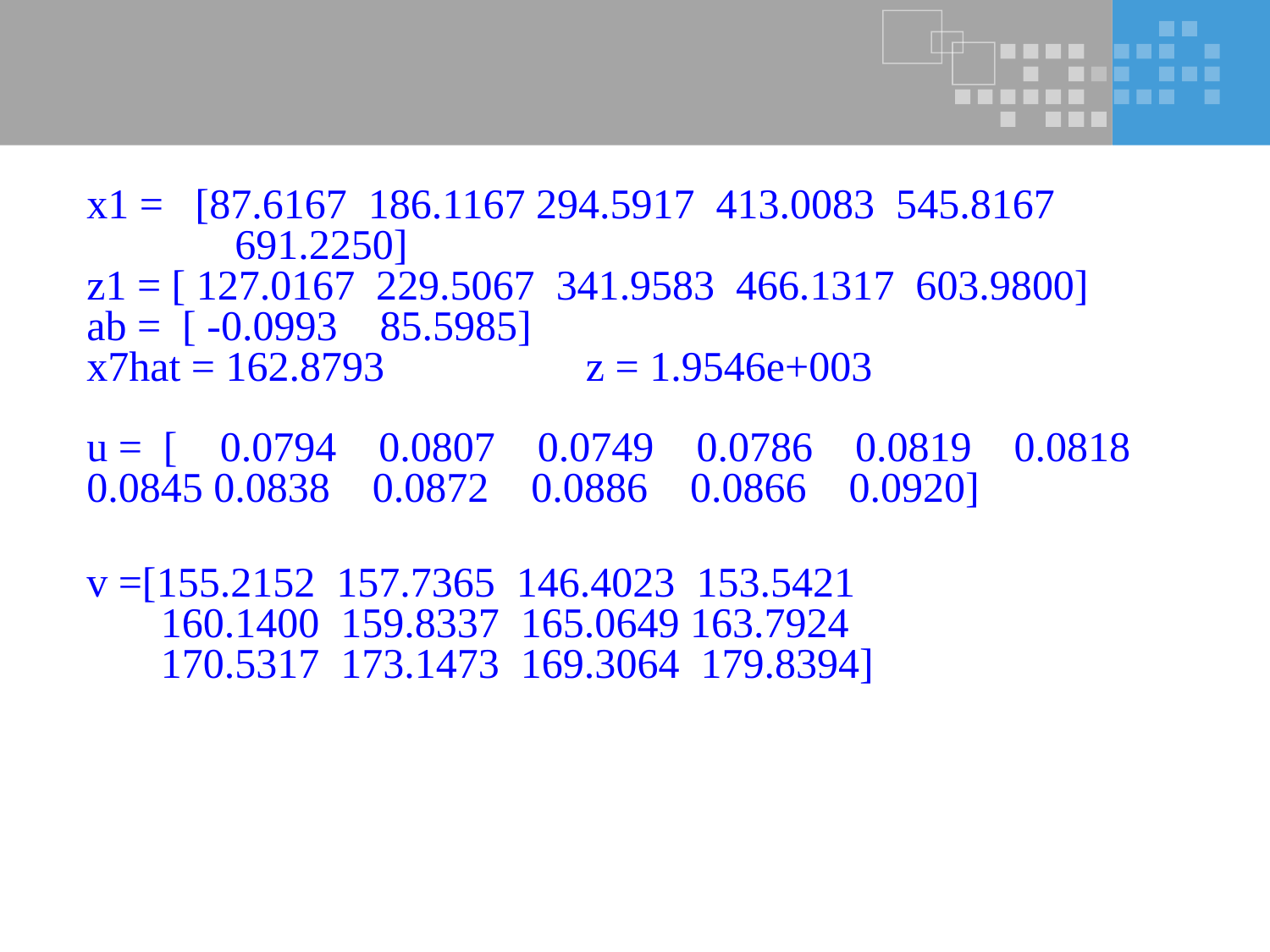

x1 =   [87.6167  186.1167 294.5917  413.0083  545.8167
              691.2250]
z1 = [ 127.0167  229.5067  341.9583  466.1317  603.9800]
ab =  [ -0.0993    85.5985]
x7hat = 162.8793                   z = 1.9546e+003

u =  [    0.0794    0.0807    0.0749    0.0786    0.0819    0.0818    0.0845 0.0838    0.0872    0.0886    0.0866    0.0920]

v =[155.2152  157.7365  146.4023  153.5421
       160.1400  159.8337  165.0649 163.7924
       170.5317  173.1473  169.3064  179.8394]